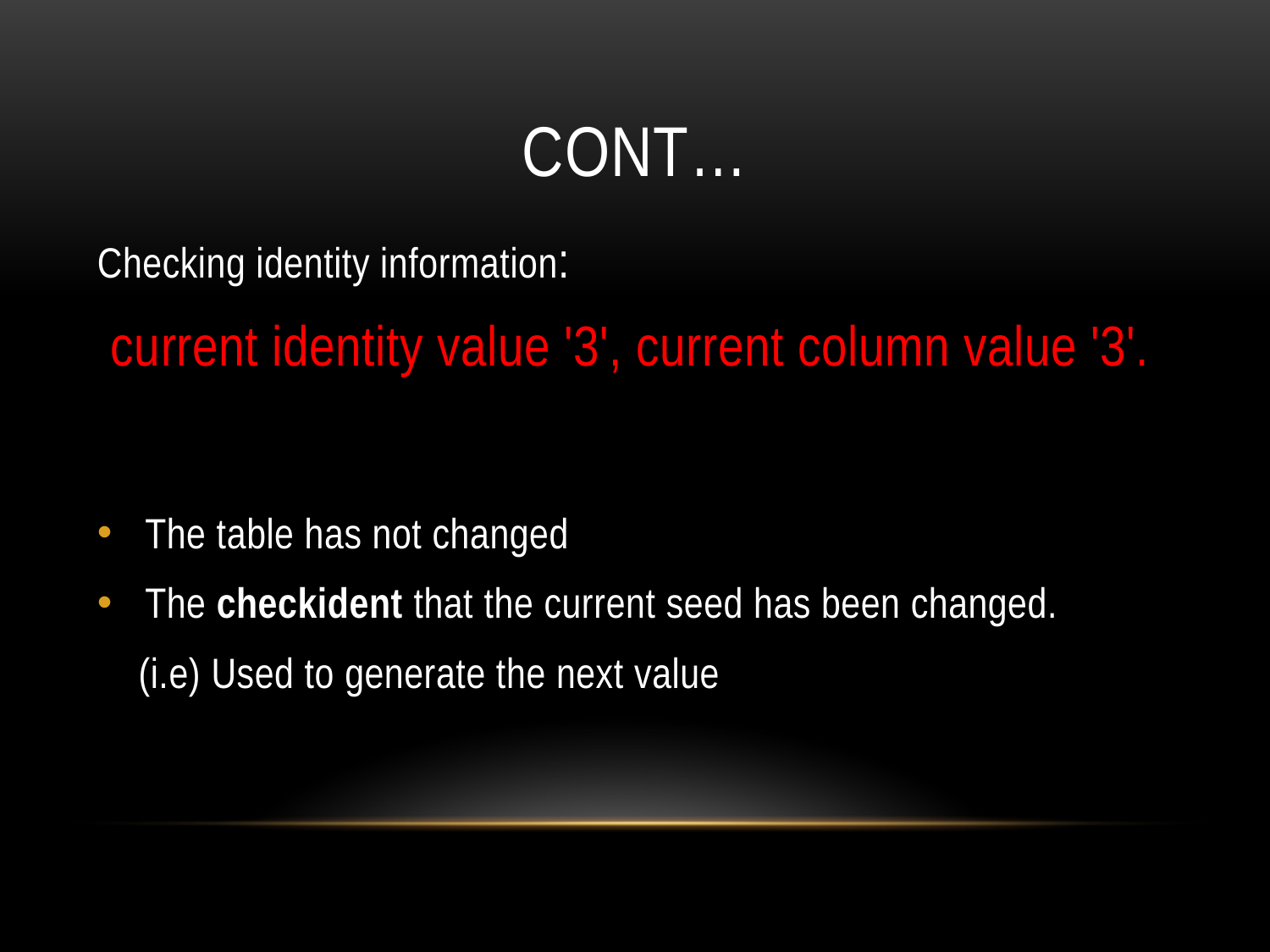

# Cont…
Checking identity information:
 current identity value '3', current column value '3'.

The table has not changed
The checkident that the current seed has been changed.
    (i.e) Used to generate the next value